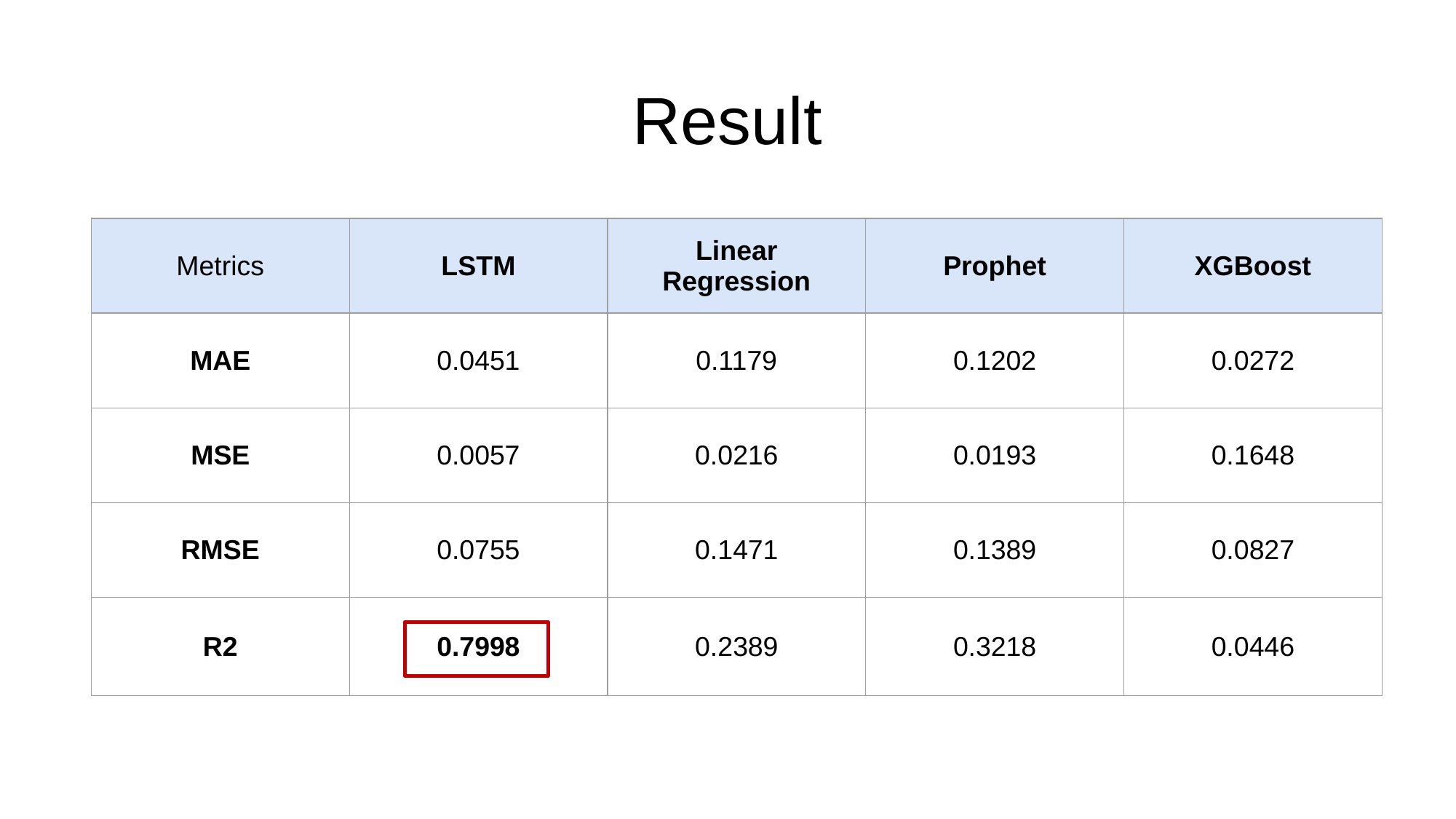

# Result
| Metrics | LSTM | Linear Regression | Prophet | XGBoost |
| --- | --- | --- | --- | --- |
| MAE | 0.0451 | 0.1179 | 0.1202 | 0.0272 |
| MSE | 0.0057 | 0.0216 | 0.0193 | 0.1648 |
| RMSE | 0.0755 | 0.1471 | 0.1389 | 0.0827 |
| R2 | 0.7998 | 0.2389 | 0.3218 | 0.0446 |